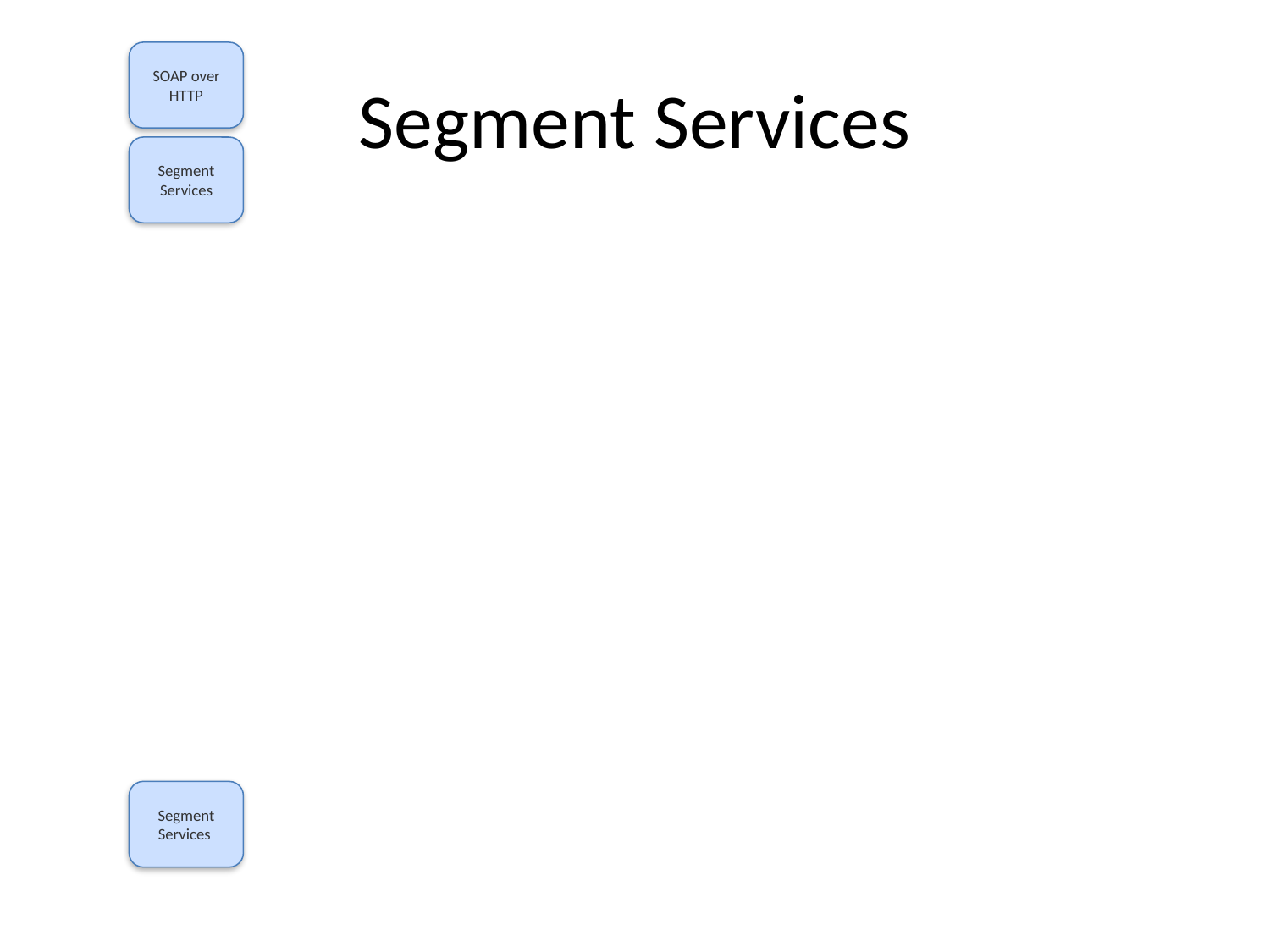

# Segment Services
SOAP over HTTP
Segment Services
Segment Services